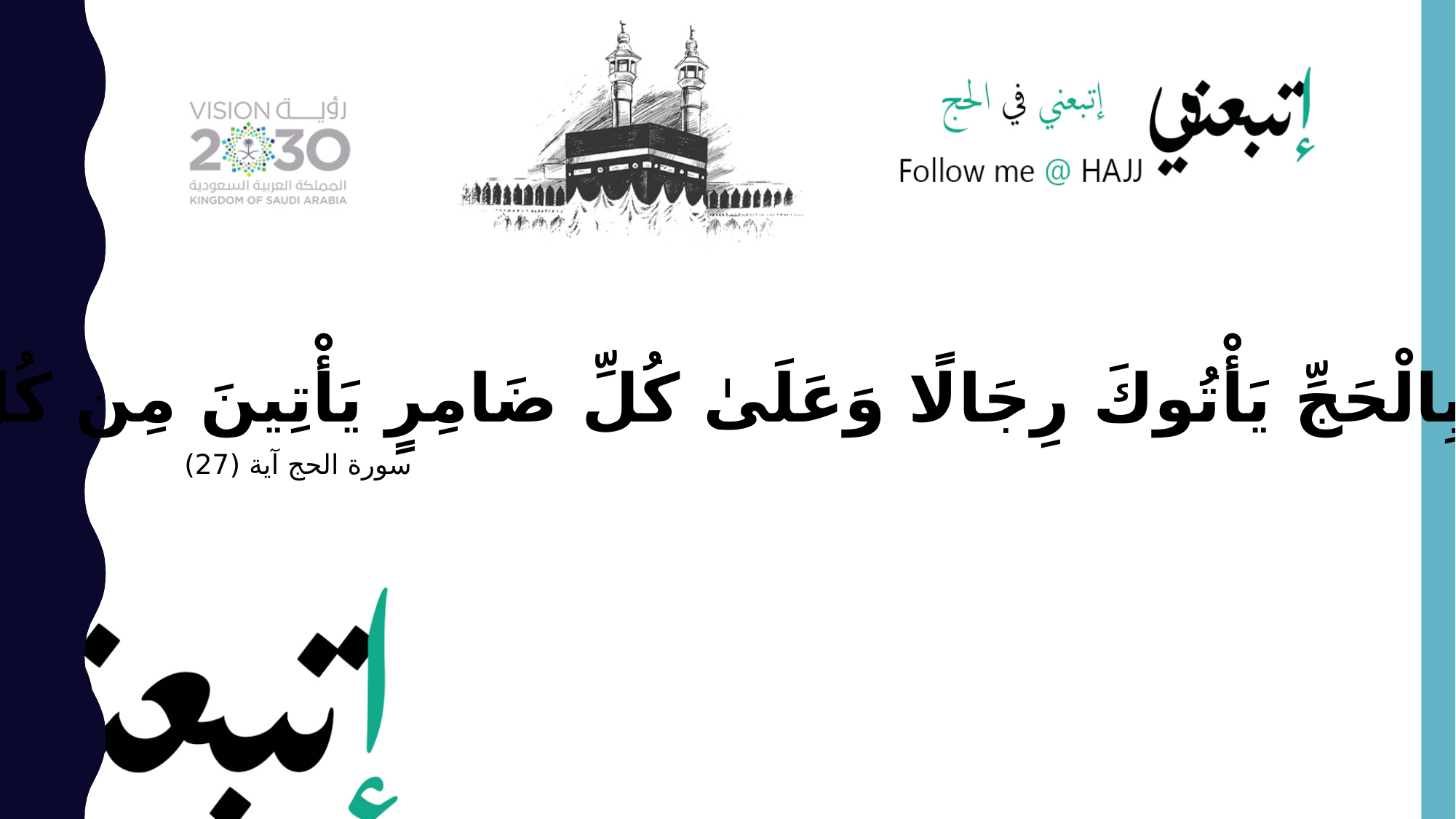

وَأَذِّن فِي النَّاسِ بِالْحَجِّ يَأْتُوكَ رِجَالًا وَعَلَىٰ كُلِّ ضَامِرٍ يَأْتِينَ مِن كُلِّ فَجٍّ عَمِيقٍ (27)
سورة الحج آية (27)